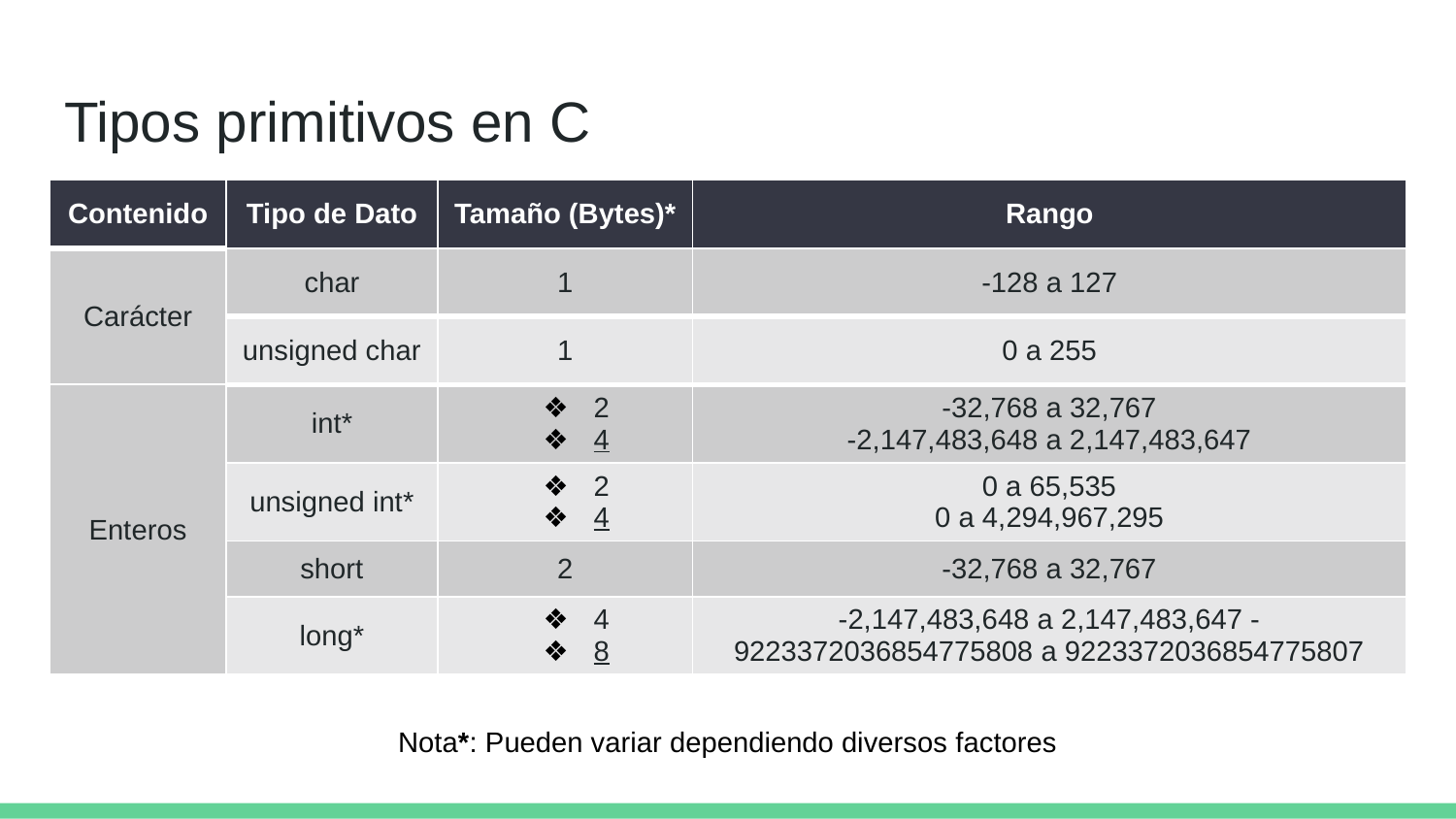

# Tipos primitivos en C
| Contenido | Tipo de Dato | Tamaño (Bytes)\* | Rango |
| --- | --- | --- | --- |
| Carácter | char | 1 | -128 a 127 |
|  | unsigned char | 1 | 0 a 255 |
| Enteros | int\* | 2 4 | -32,768 a 32,767 -2,147,483,648 a 2,147,483,647 |
|  | unsigned int\* | 2 4 | 0 a 65,535 0 a 4,294,967,295 |
|  | short | 2 | -32,768 a 32,767 |
|  | long\* | 4 8 | -2,147,483,648 a 2,147,483,647 -9223372036854775808 a 9223372036854775807 |
Nota*: Pueden variar dependiendo diversos factores